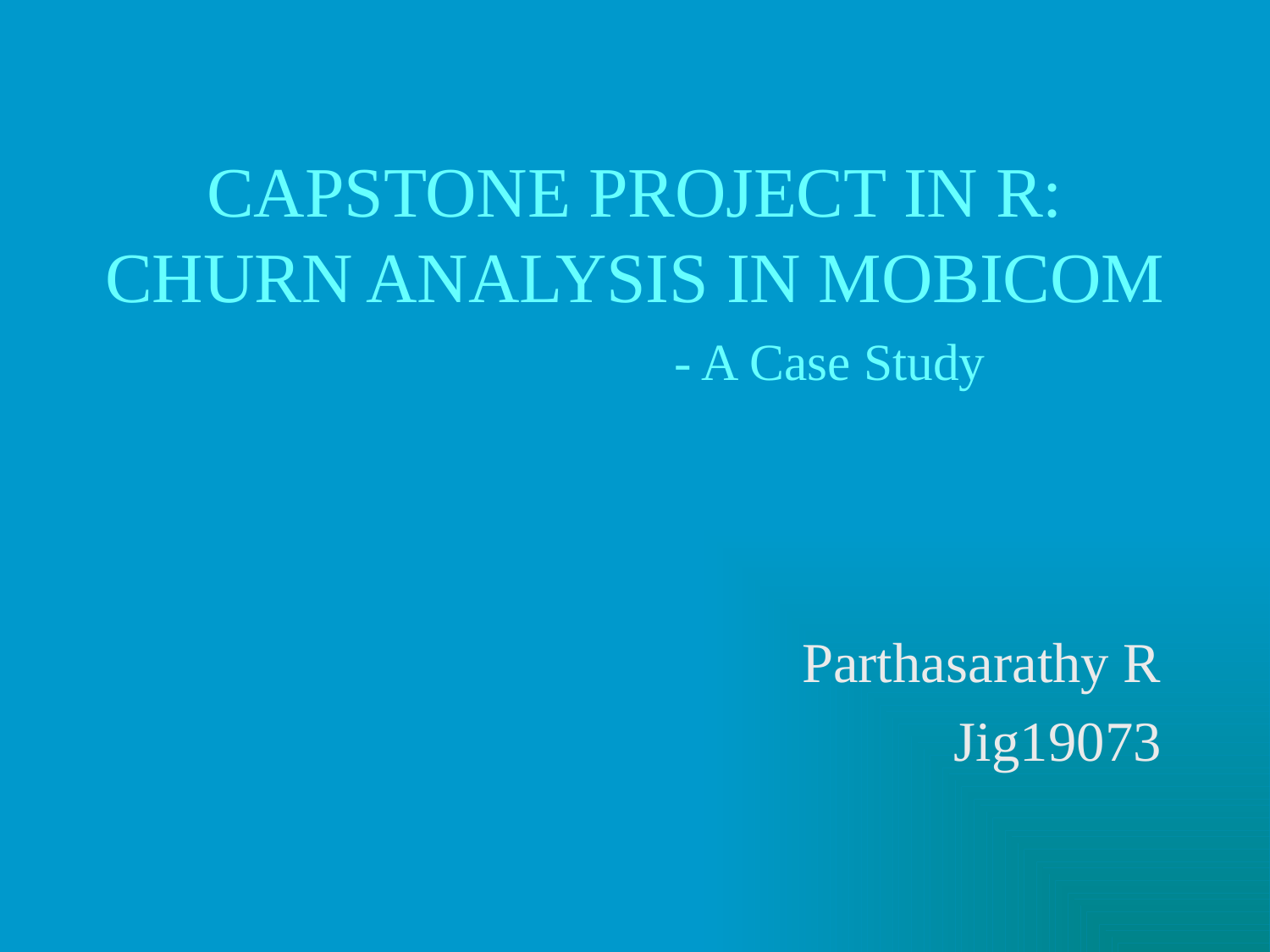

# CAPSTONE PROJECT IN R: CHURN ANALYSIS IN MOBICOM - A Case Study
Parthasarathy R
Jig19073